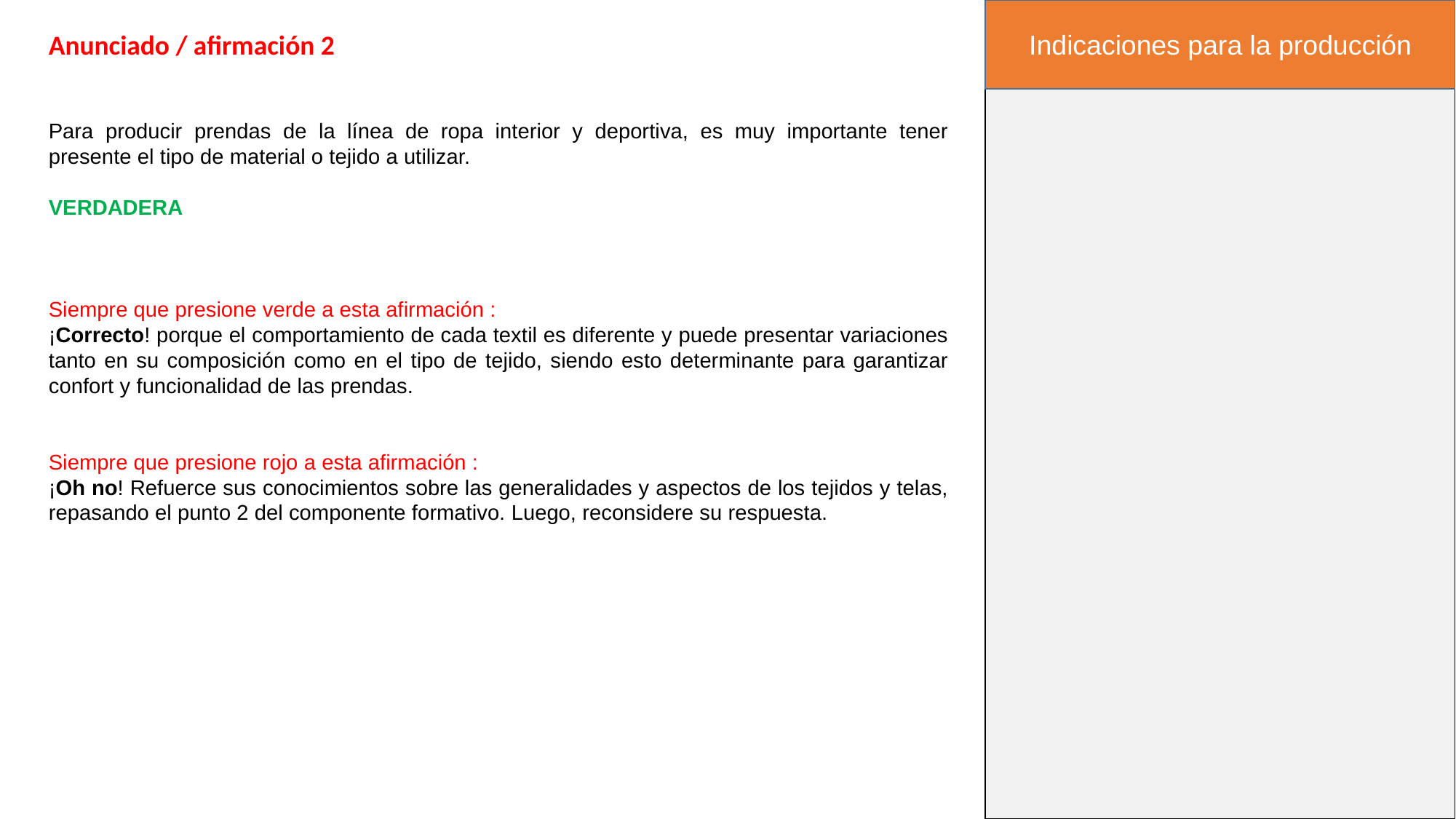

Indicaciones para la producción
Anunciado / afirmación 2
Para producir prendas de la línea de ropa interior y deportiva, es muy importante tener presente el tipo de material o tejido a utilizar.

VERDADERA

Siempre que presione verde a esta afirmación :
¡Correcto! porque el comportamiento de cada textil es diferente y puede presentar variaciones tanto en su composición como en el tipo de tejido, siendo esto determinante para garantizar confort y funcionalidad de las prendas.

Siempre que presione rojo a esta afirmación :
¡Oh no! Refuerce sus conocimientos sobre las generalidades y aspectos de los tejidos y telas, repasando el punto 2 del componente formativo. Luego, reconsidere su respuesta.